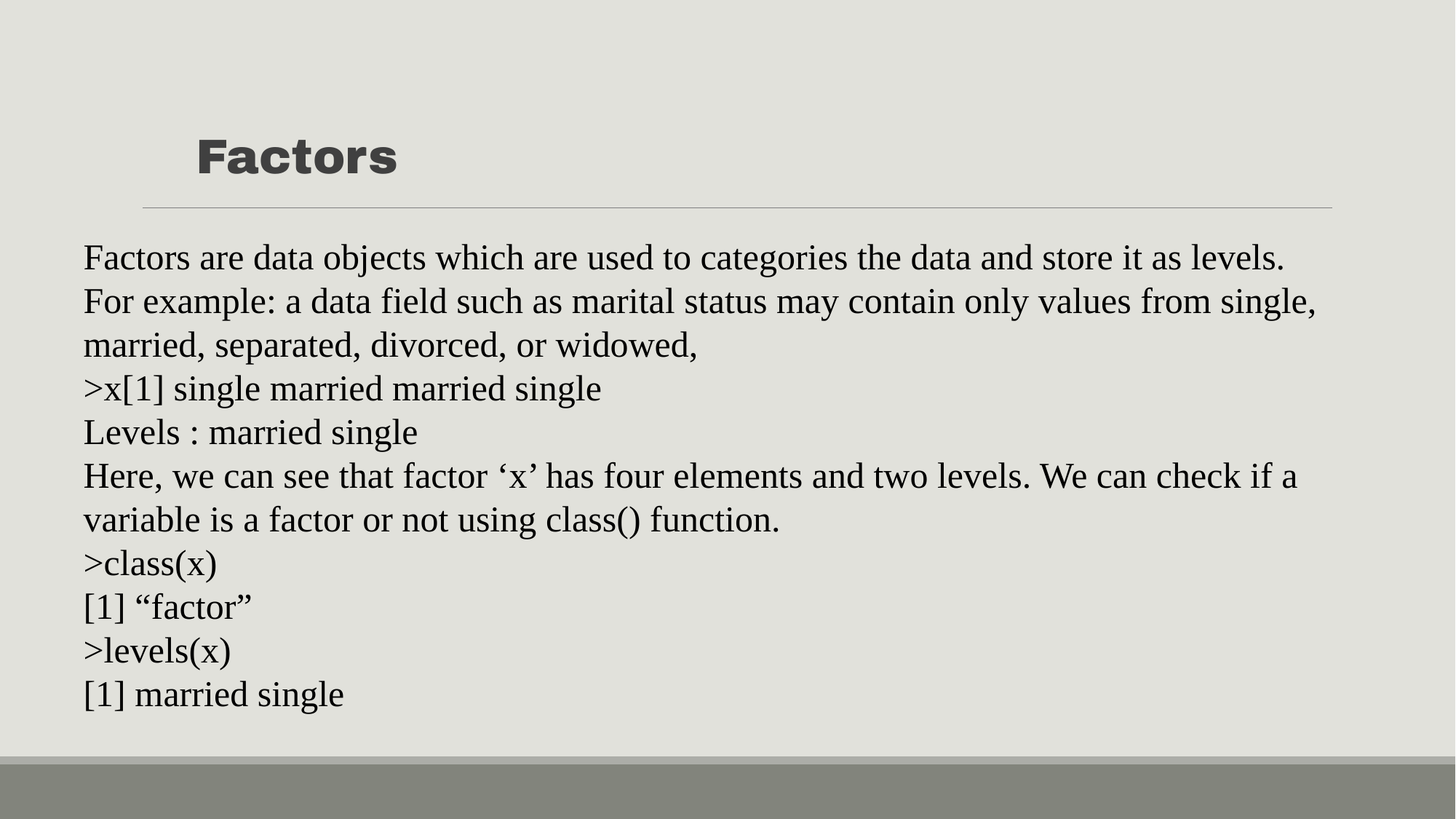

Factors
Factors are data objects which are used to categories the data and store it as levels.
For example: a data field such as marital status may contain only values from single, married, separated, divorced, or widowed,
>x[1] single married married single
Levels : married single
Here, we can see that factor ‘x’ has four elements and two levels. We can check if a variable is a factor or not using class() function.
>class(x)
[1] “factor”
>levels(x)
[1] married single